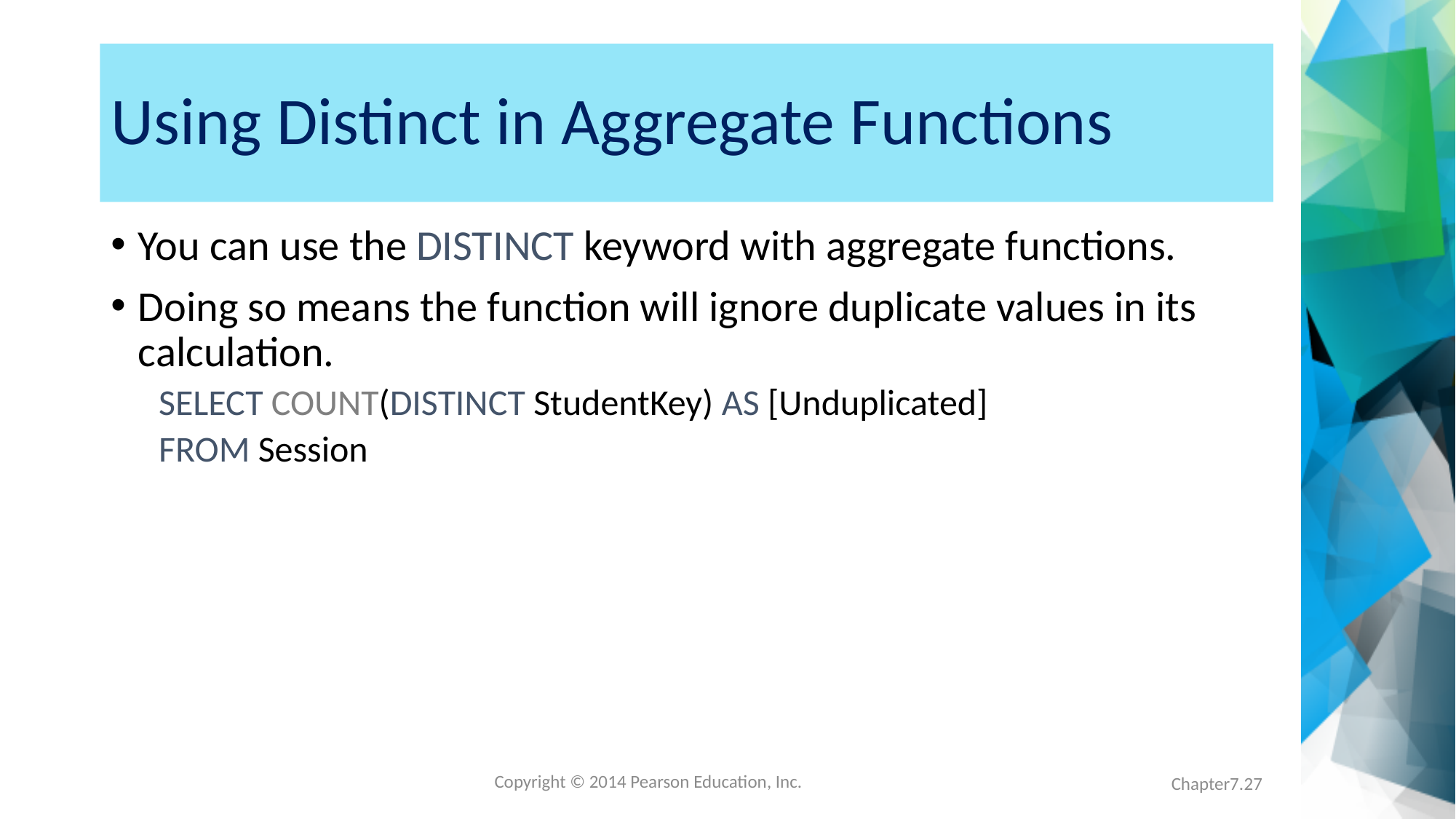

# Using Distinct in Aggregate Functions
You can use the DISTINCT keyword with aggregate functions.
Doing so means the function will ignore duplicate values in its calculation.
SELECT COUNT(DISTINCT StudentKey) AS [Unduplicated]
FROM Session
Chapter7.27